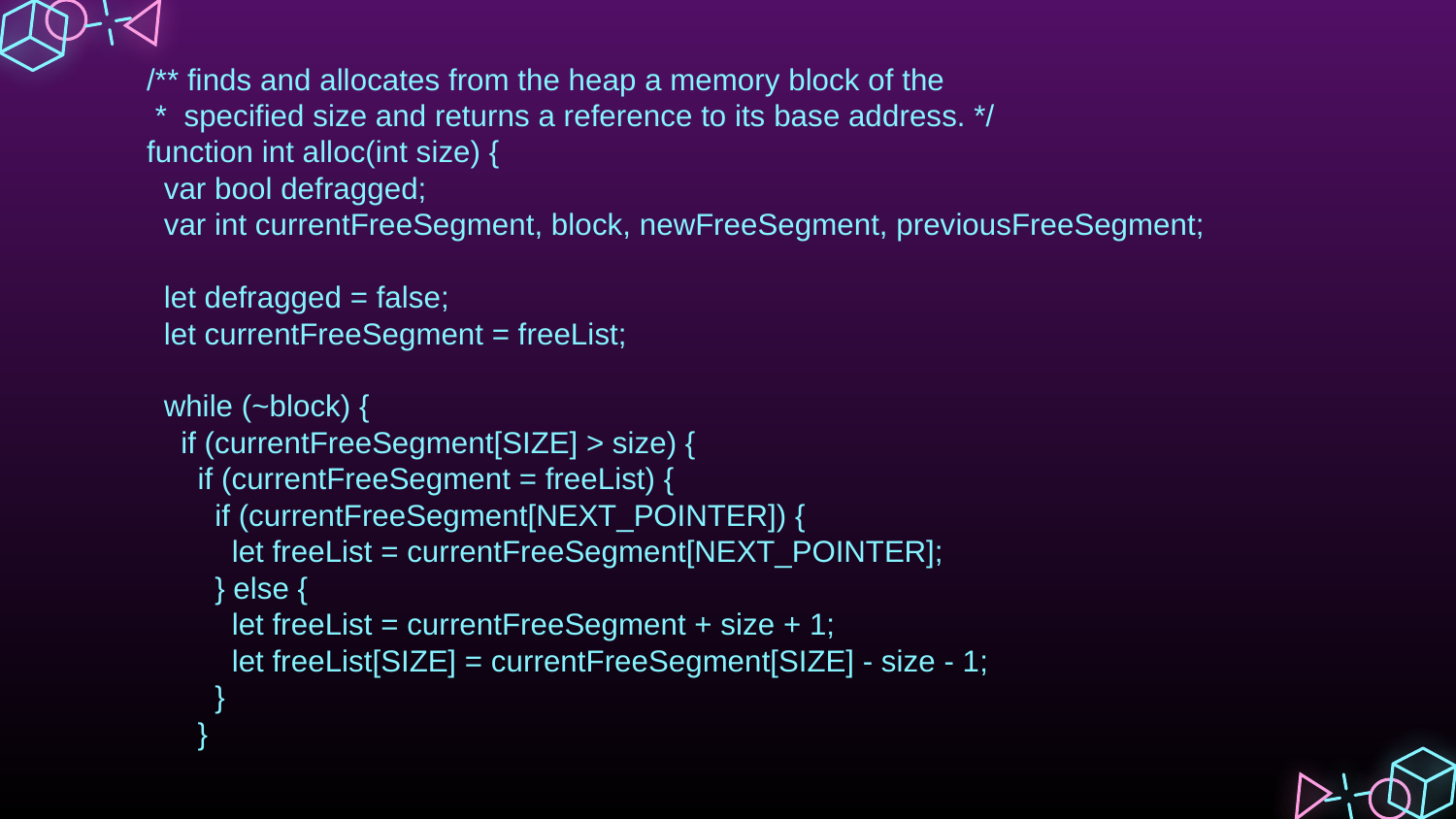

# /** finds and allocates from the heap a memory block of the
   *  specified size and returns a reference to its base address. */
  function int alloc(int size) {
    var bool defragged;
    var int currentFreeSegment, block, newFreeSegment, previousFreeSegment;

    let defragged = false;
    let currentFreeSegment = freeList;

    while (~block) {
      if (currentFreeSegment[SIZE] > size) {
        if (currentFreeSegment = freeList) {
          if (currentFreeSegment[NEXT_POINTER]) {
            let freeList = currentFreeSegment[NEXT_POINTER];
          } else {
            let freeList = currentFreeSegment + size + 1;
            let freeList[SIZE] = currentFreeSegment[SIZE] - size - 1;
          }
        }